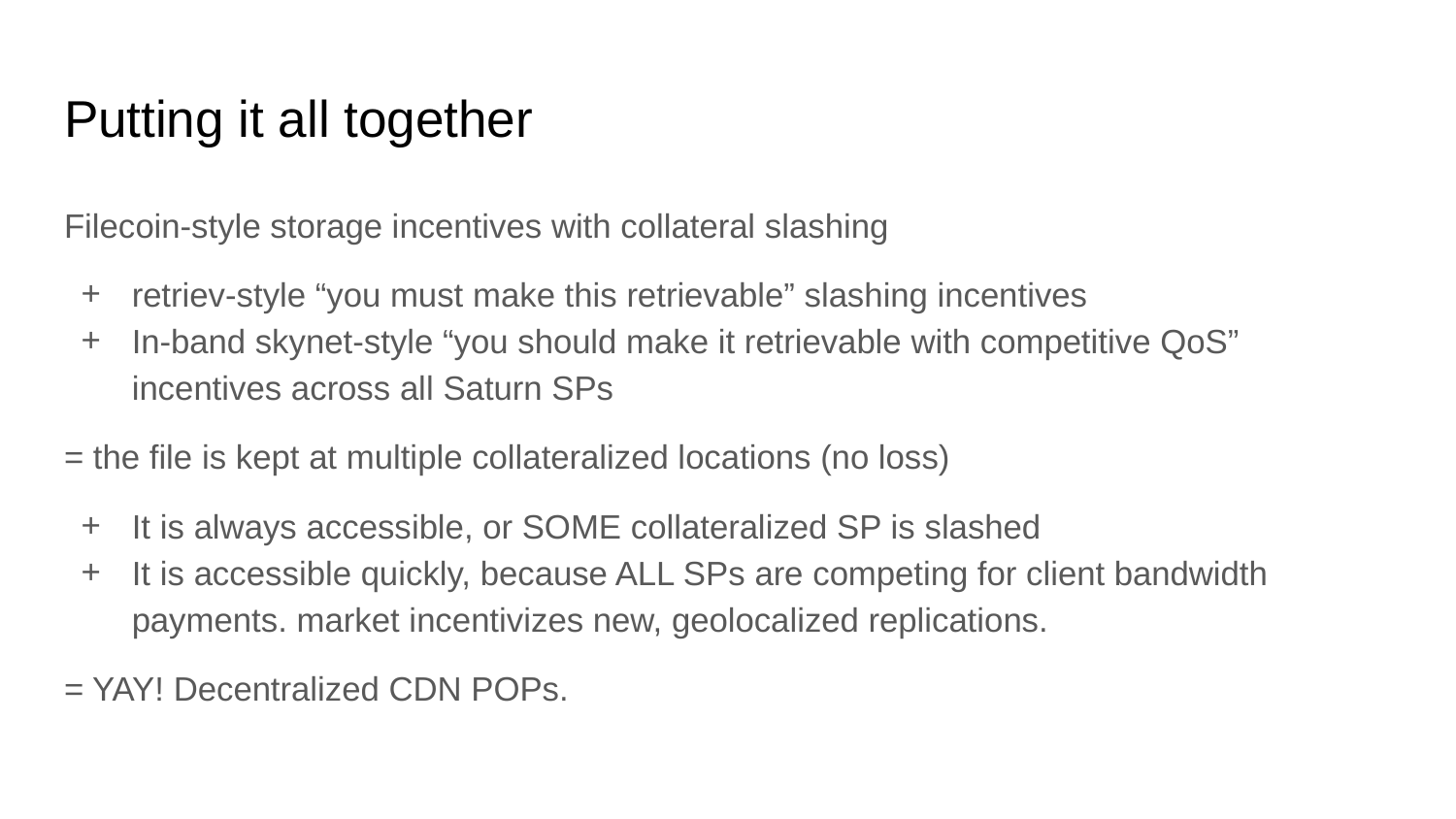

# Putting it all together
Filecoin-style storage incentives with collateral slashing
retriev-style “you must make this retrievable” slashing incentives
In-band skynet-style “you should make it retrievable with competitive QoS” incentives across all Saturn SPs
= the file is kept at multiple collateralized locations (no loss)
It is always accessible, or SOME collateralized SP is slashed
It is accessible quickly, because ALL SPs are competing for client bandwidth payments. market incentivizes new, geolocalized replications.
= YAY! Decentralized CDN POPs.